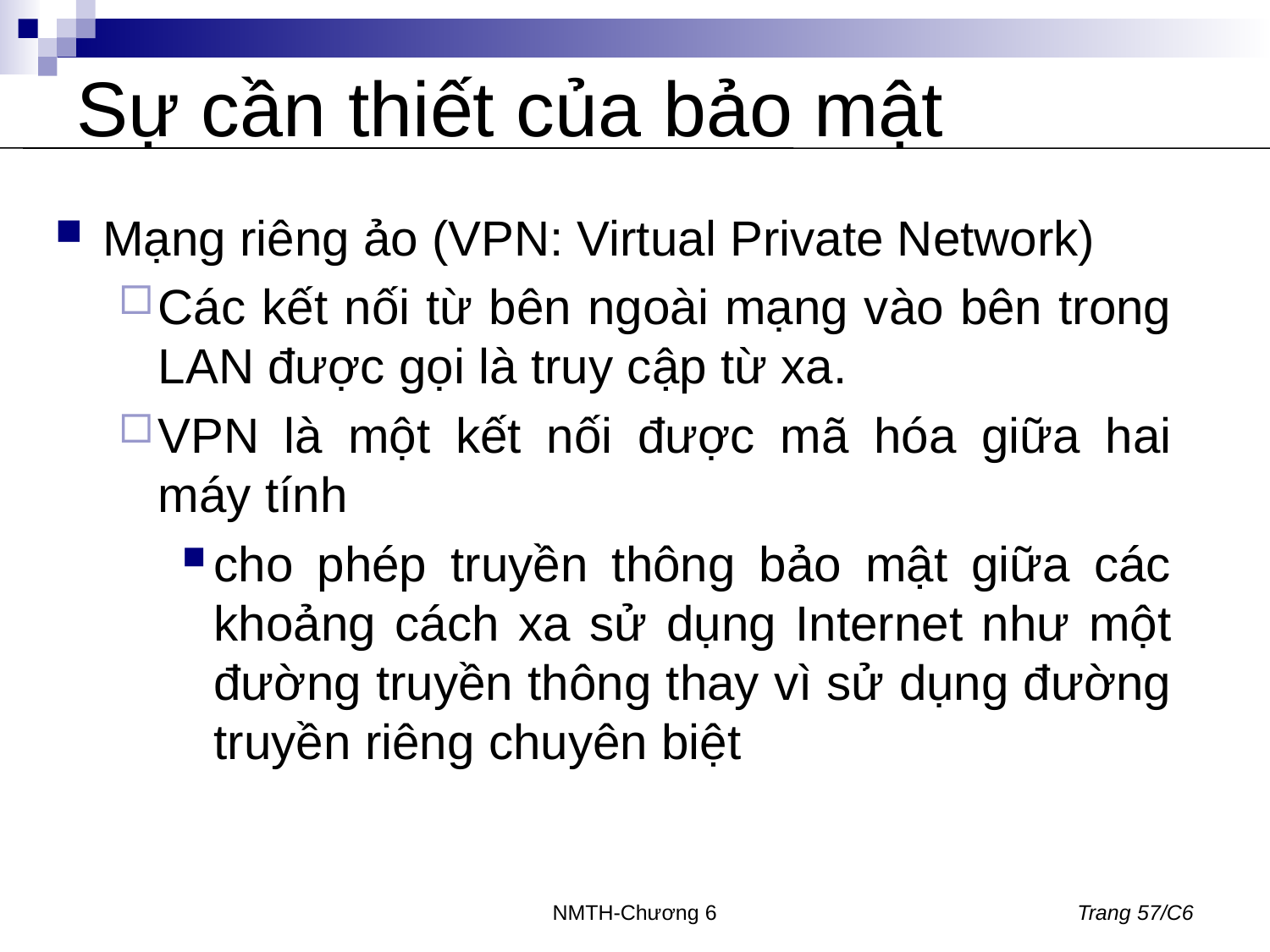

# Sự cần thiết của bảo mật

Mạng riêng ảo (VPN: Virtual Private Network)
Các kết nối từ bên ngoài mạng vào bên trong LAN được gọi là truy cập từ xa.
VPN là một kết nối được mã hóa giữa hai máy tính
cho phép truyền thông bảo mật giữa các khoảng cách xa sử dụng Internet như một đường truyền thông thay vì sử dụng đường truyền riêng chuyên biệt
NMTH-Chương 6
Trang 57/C6